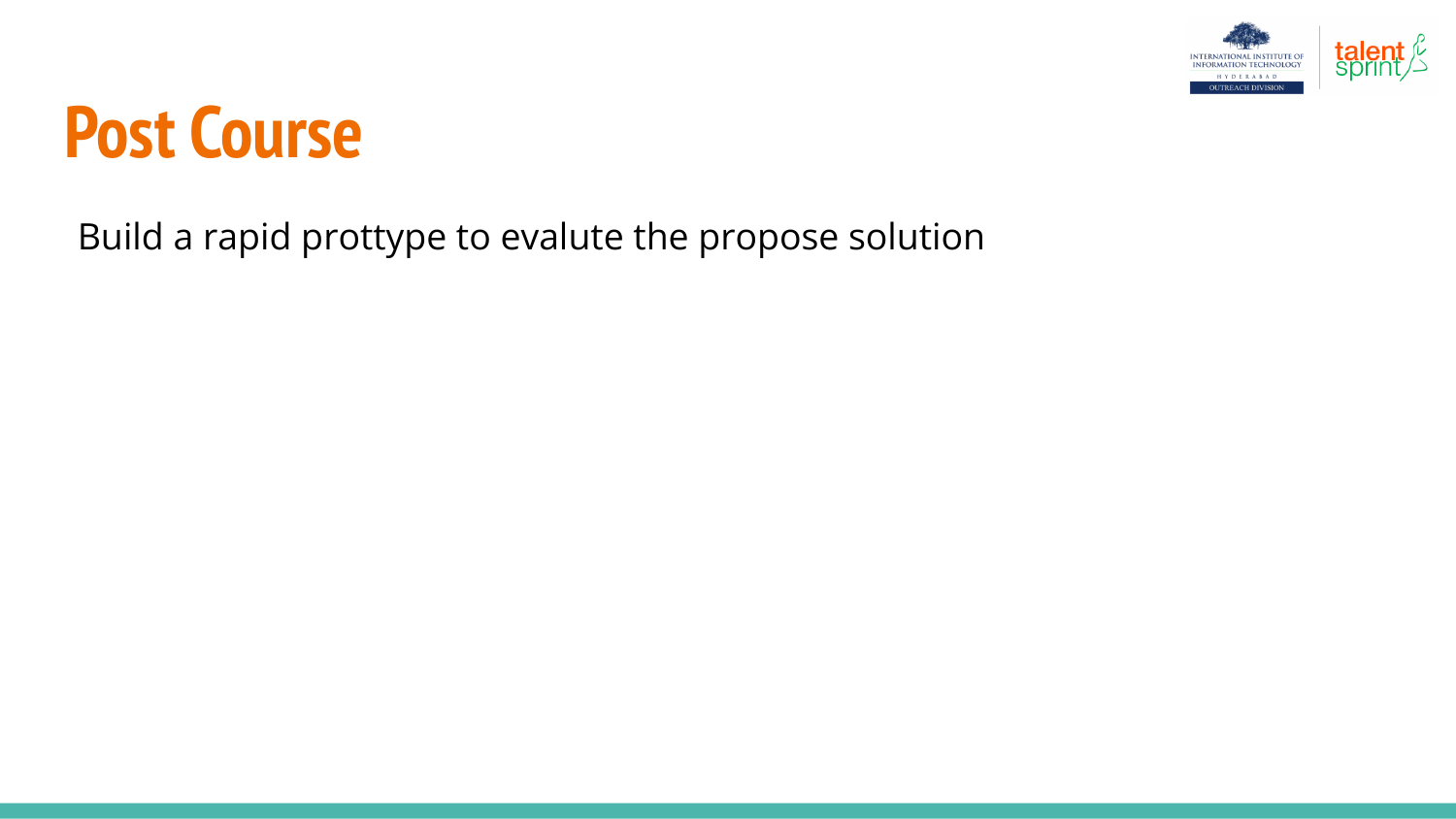

# Post Course
Build a rapid prottype to evalute the propose solution